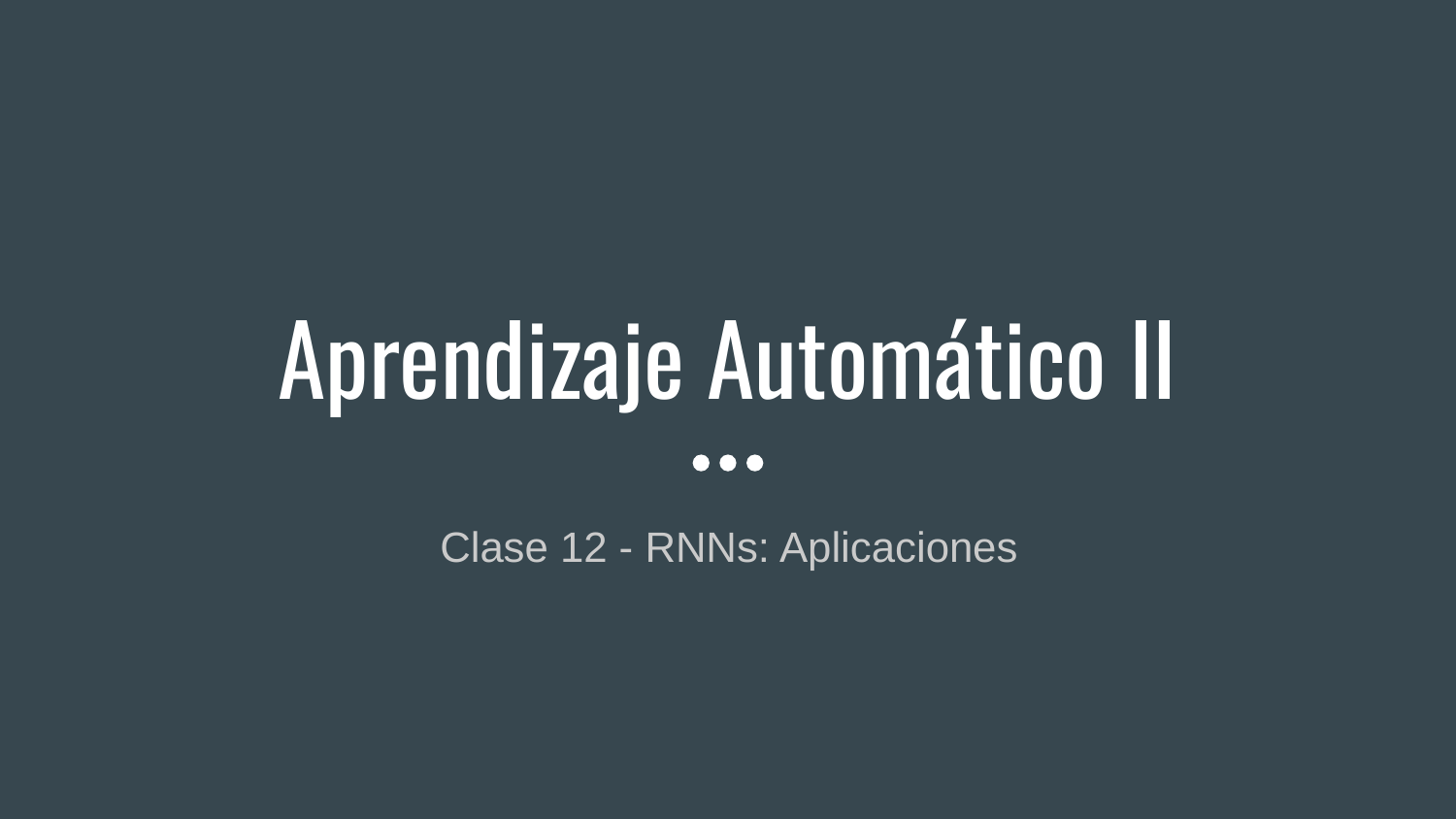

# Aprendizaje Automático II
Clase 12 - RNNs: Aplicaciones